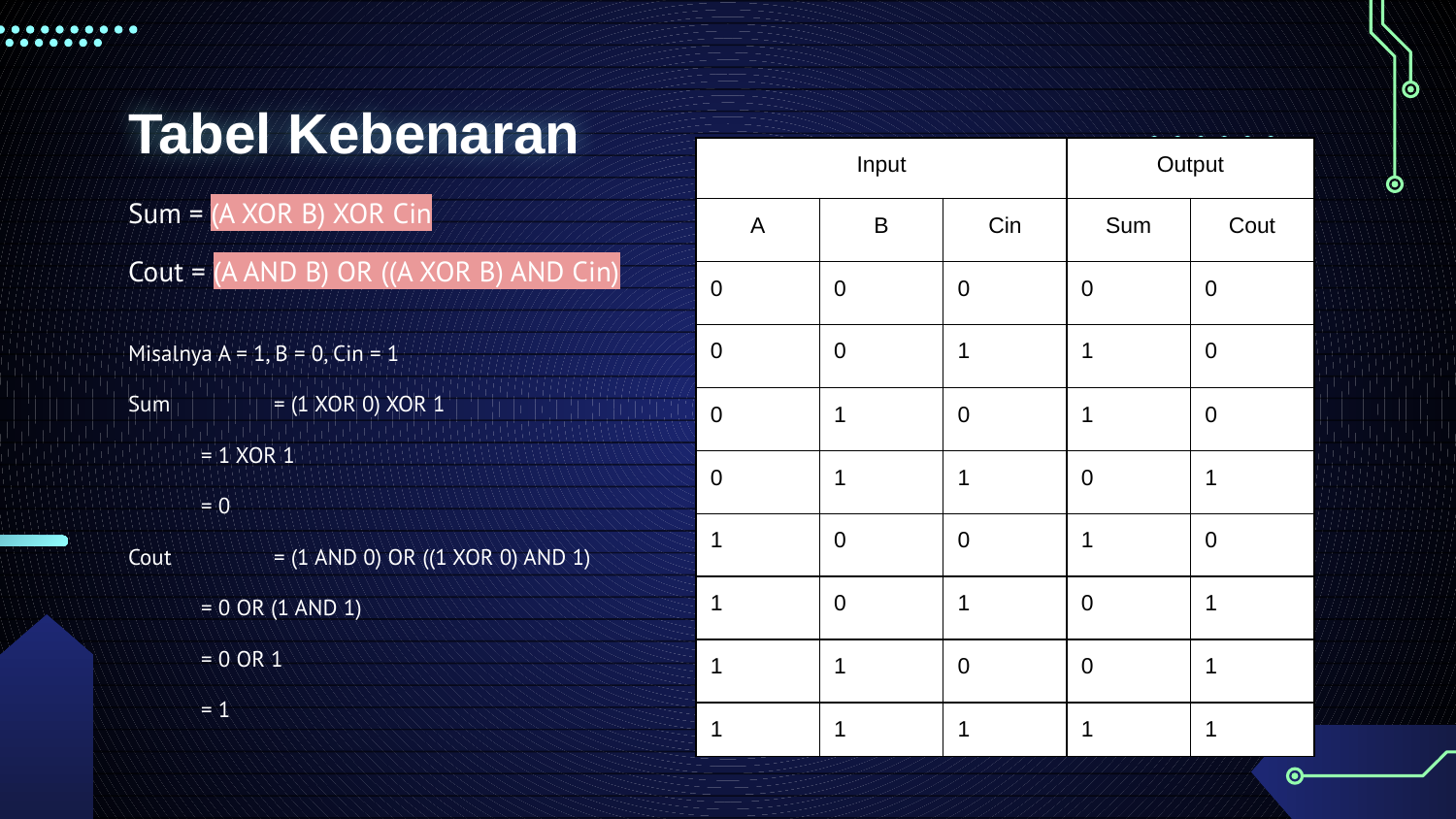

# Tabel Kebenaran

| Input |  |  | Output |  |
| --- | --- | --- | --- | --- |
| A | B | Cin | Sum | Cout |
| 0 | 0 | 0 | 0 | 0 |
| 0 | 0 | 1 | 1 | 0 |
| 0 | 1 | 0 | 1 | 0 |
| 0 | 1 | 1 | 0 | 1 |
| 1 | 0 | 0 | 1 | 0 |
| 1 | 0 | 1 | 0 | 1 |
| 1 | 1 | 0 | 0 | 1 |
| 1 | 1 | 1 | 1 | 1 |
Sum = (A XOR B) XOR Cin
Cout = (A AND B) OR ((A XOR B) AND Cin)

Misalnya A = 1, B = 0, Cin = 1
Sum 	= (1 XOR 0) XOR 1
= 1 XOR 1
= 0
Cout	= (1 AND 0) OR ((1 XOR 0) AND 1)
= 0 OR (1 AND 1)
= 0 OR 1
= 1